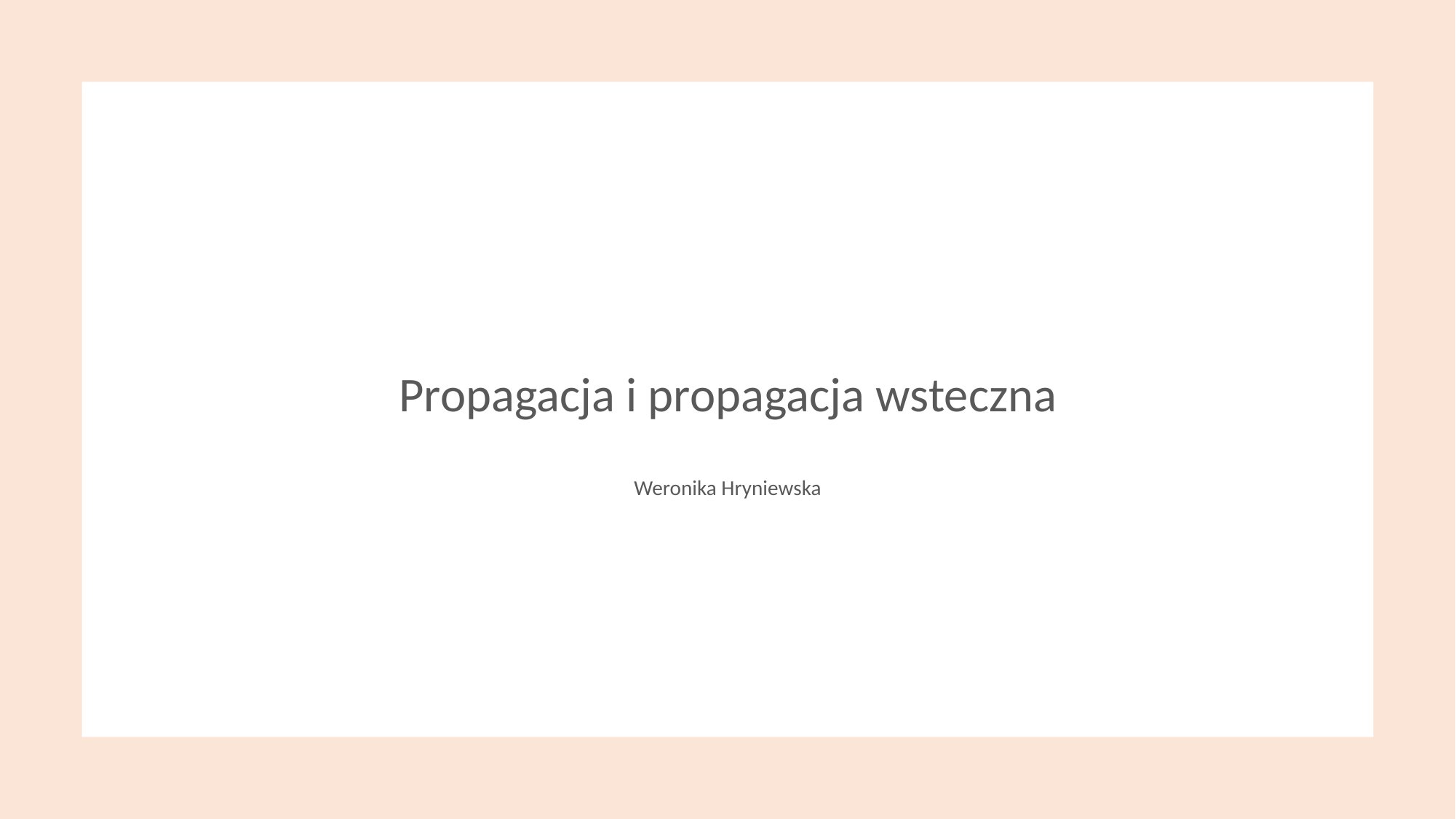

# Propagacja i propagacja wsteczna
Weronika Hryniewska